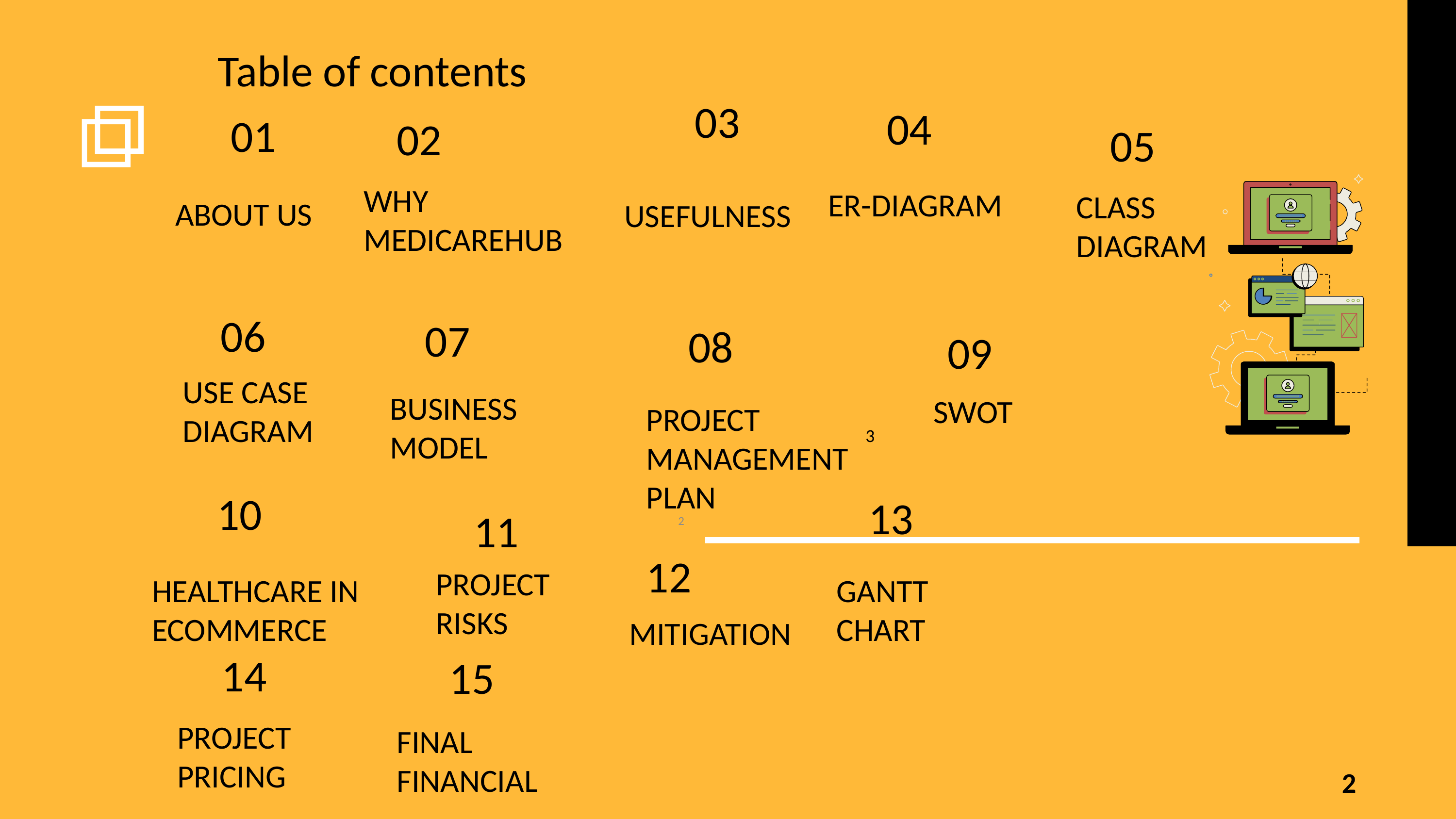

Table of contents

03
01
02
05
04
WHY MEDICAREHUB

ER-DIAGRAM
CLASS DIAGRAM
ABOUT US
USEFULNESS
06
USE CASE DIAGRAM
07
08
09
BUSINESS MODEL
SWOT
PROJECT MANAGEMENT PLAN
3

2
10

13
11
PROJECT RISKS
HEALTHCARE IN ECOMMERCE
GANTT CHART
12
MITIGATION

14
15
PROJECT PRICING
FINAL FINANCIAL
2